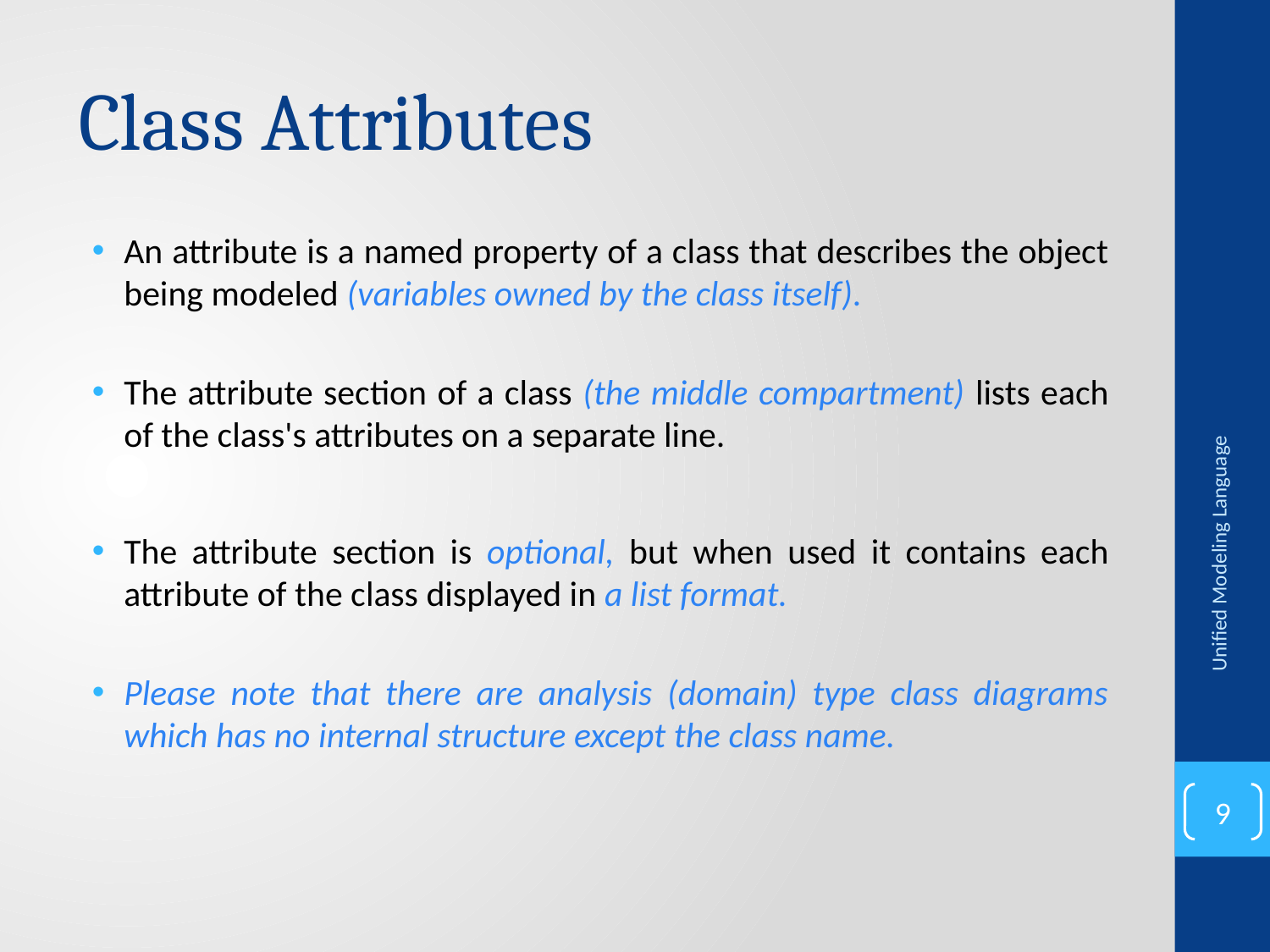

# Class Attributes
An attribute is a named property of a class that describes the object being modeled (variables owned by the class itself).

The attribute section of a class (the middle compartment) lists each of the class's attributes on a separate line.

The attribute section is optional, but when used it contains each attribute of the class displayed in a list format.

Please note that there are analysis (domain) type class diagrams which has no internal structure except the class name.
Unified Modeling Language
9